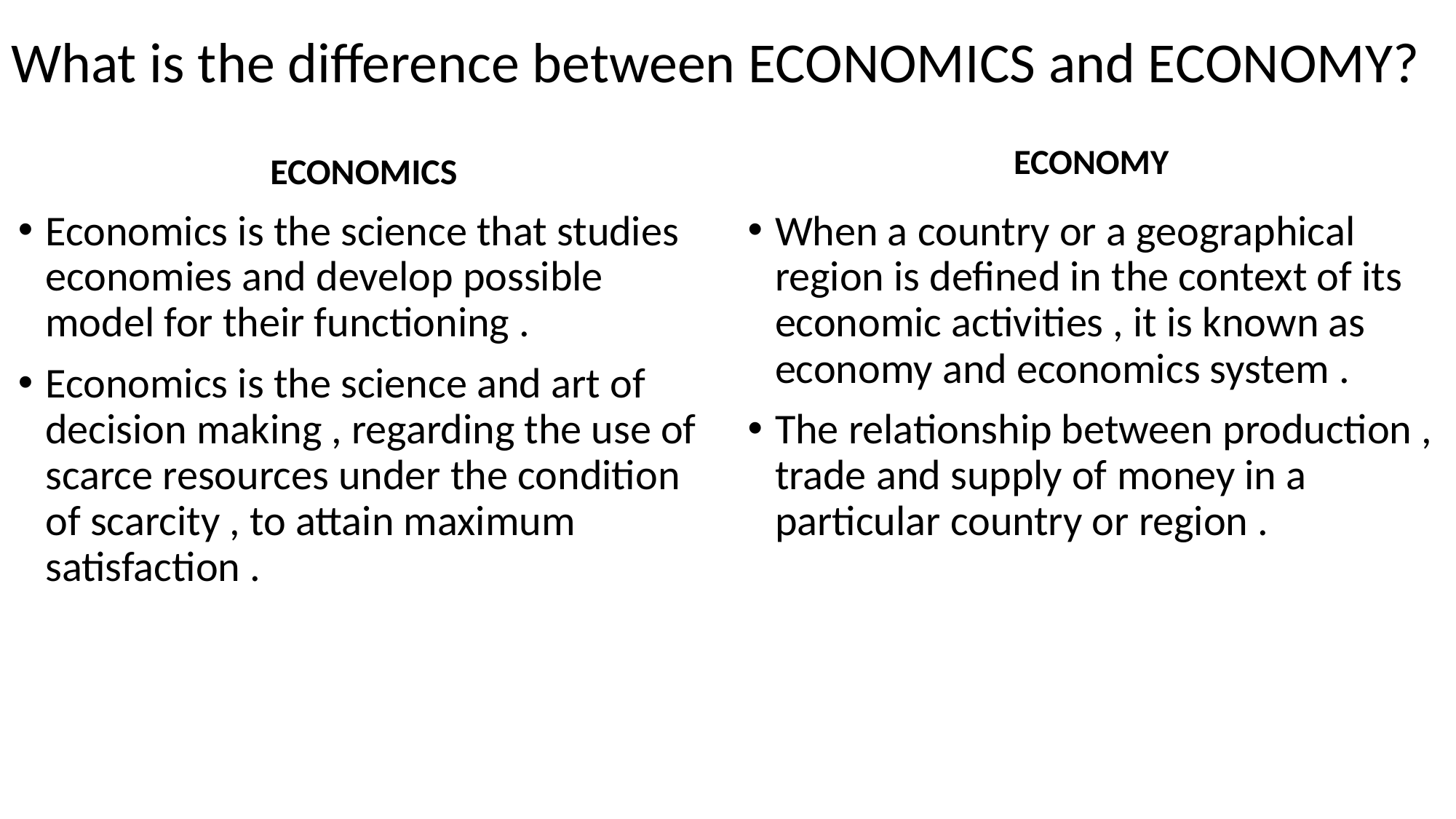

# What is the difference between ECONOMICS and ECONOMY?
ECONOMICS
ECONOMY
Economics is the science that studies economies and develop possible model for their functioning .
Economics is the science and art of decision making , regarding the use of scarce resources under the condition of scarcity , to attain maximum satisfaction .
When a country or a geographical region is defined in the context of its economic activities , it is known as economy and economics system .
The relationship between production , trade and supply of money in a particular country or region .